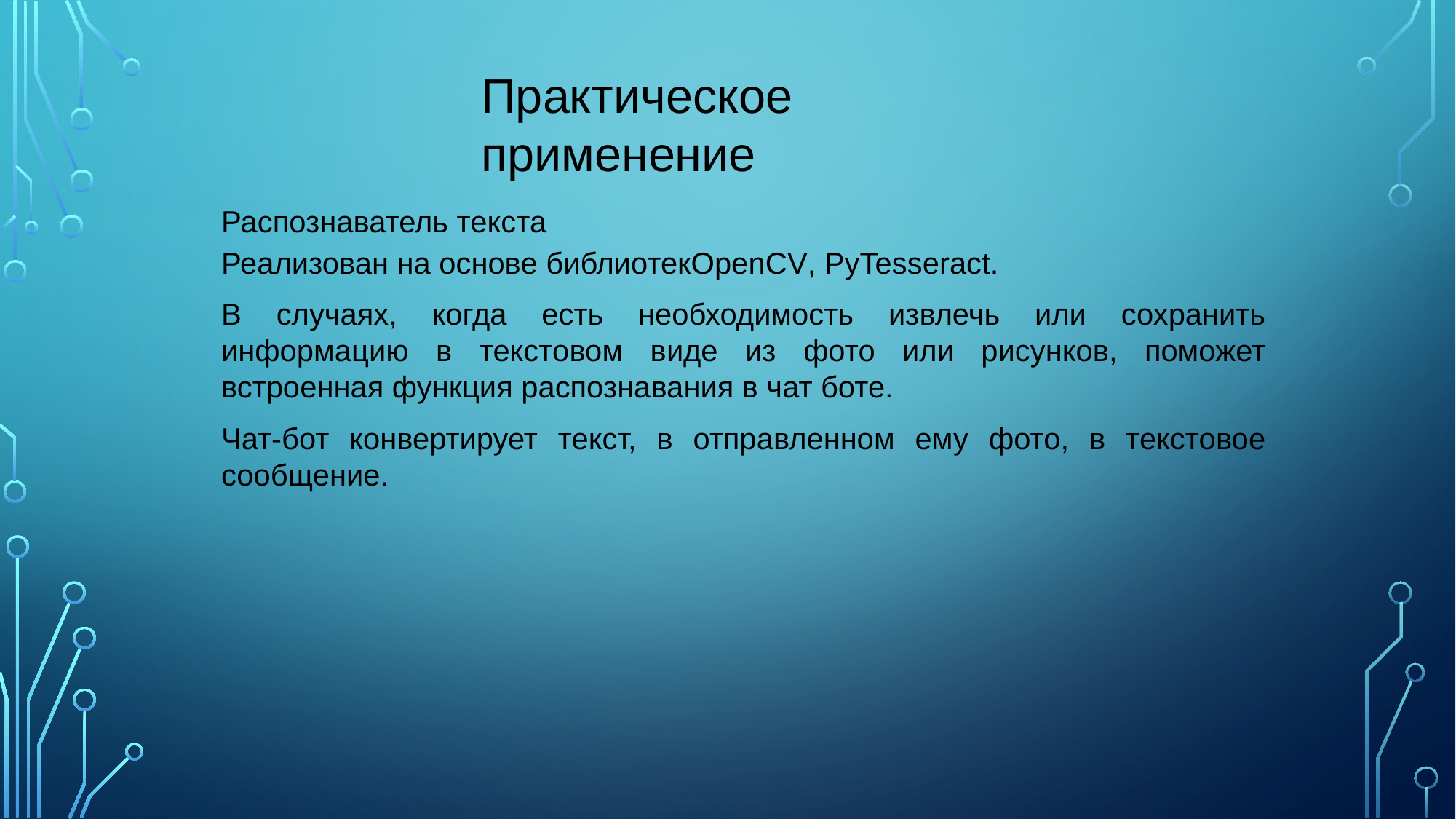

Практическое применение
Распознаватель текста

Реализован на основе библиотекOpenCV, PyTesseract.
В случаях, когда есть необходимость извлечь или сохранить информацию в текстовом виде из фото или рисунков, поможет встроенная функция распознавания в чат боте.
Чат-бот конвертирует текст, в отправленном ему фото, в текстовое сообщение.